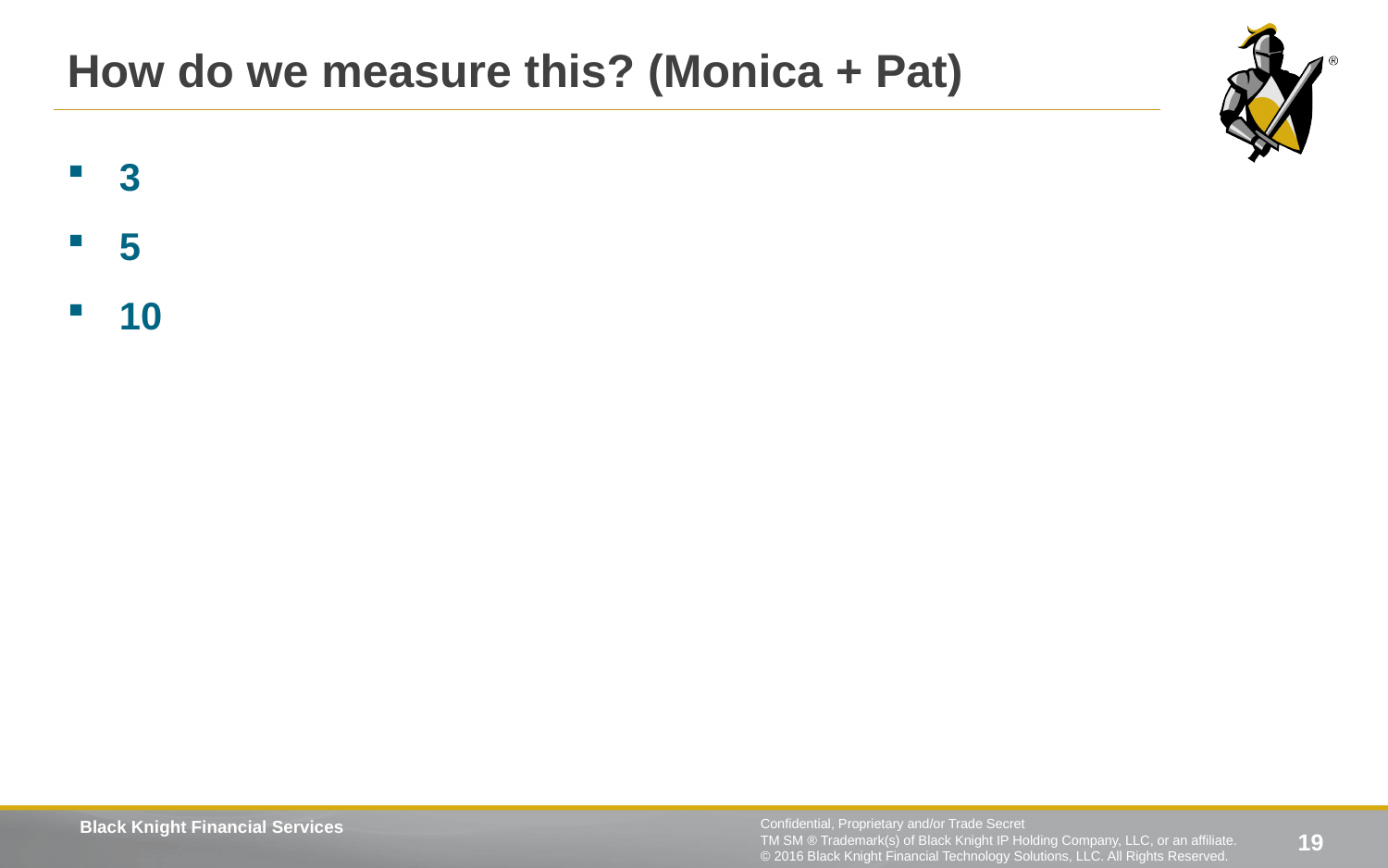

# How do we measure this? (Monica + Pat)
3
5
10